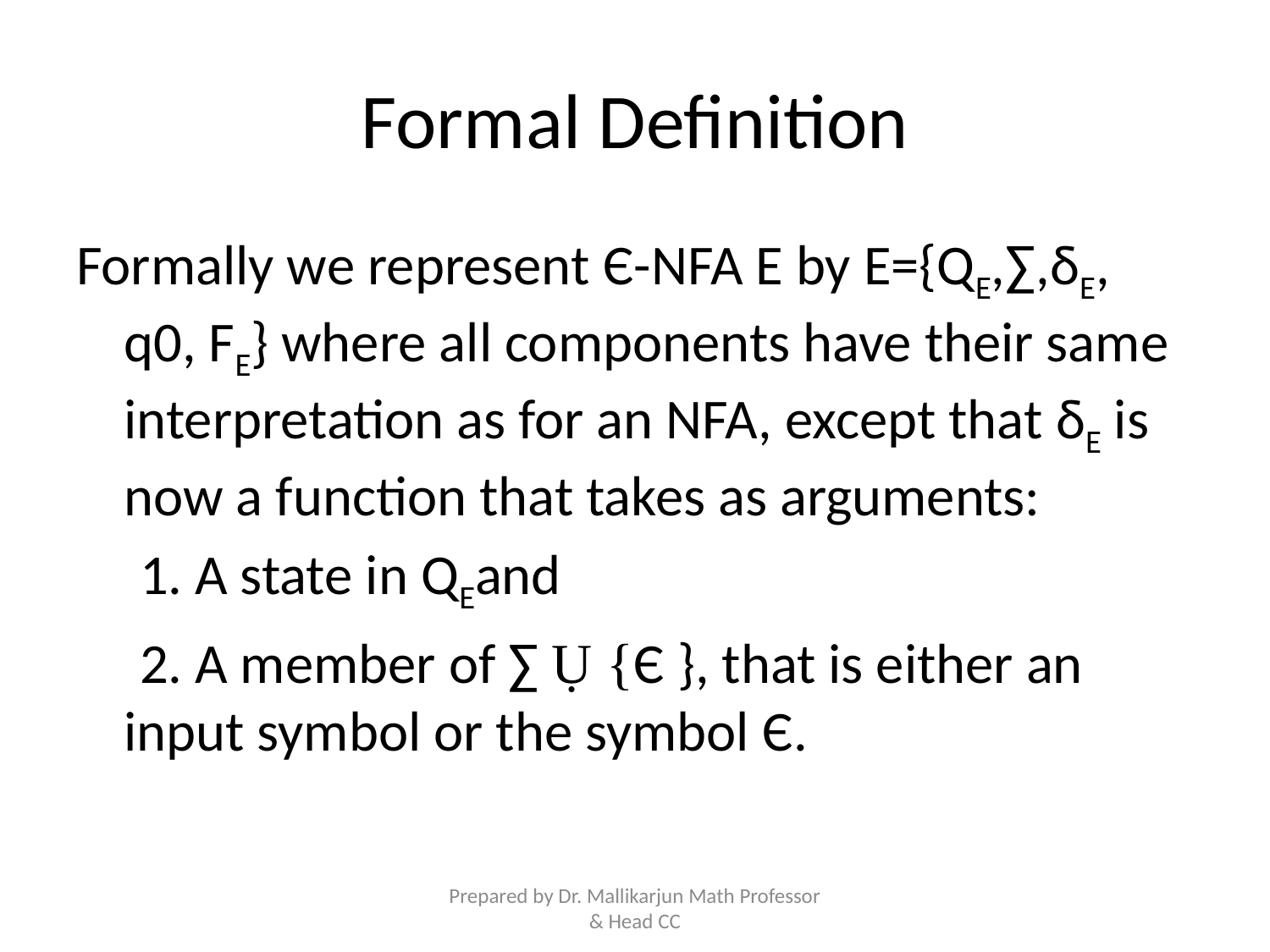

# Formal Definition
Formally we represent Є-NFA E by E={QE,∑,δE, q0, FE} where all components have their same interpretation as for an NFA, except that δE is now a function that takes as arguments:
     1. A state in QEand
     2. A member of ∑ Ụ {Є }, that is either an input symbol or the symbol Є.
Prepared by Dr. Mallikarjun Math Professor & Head CC